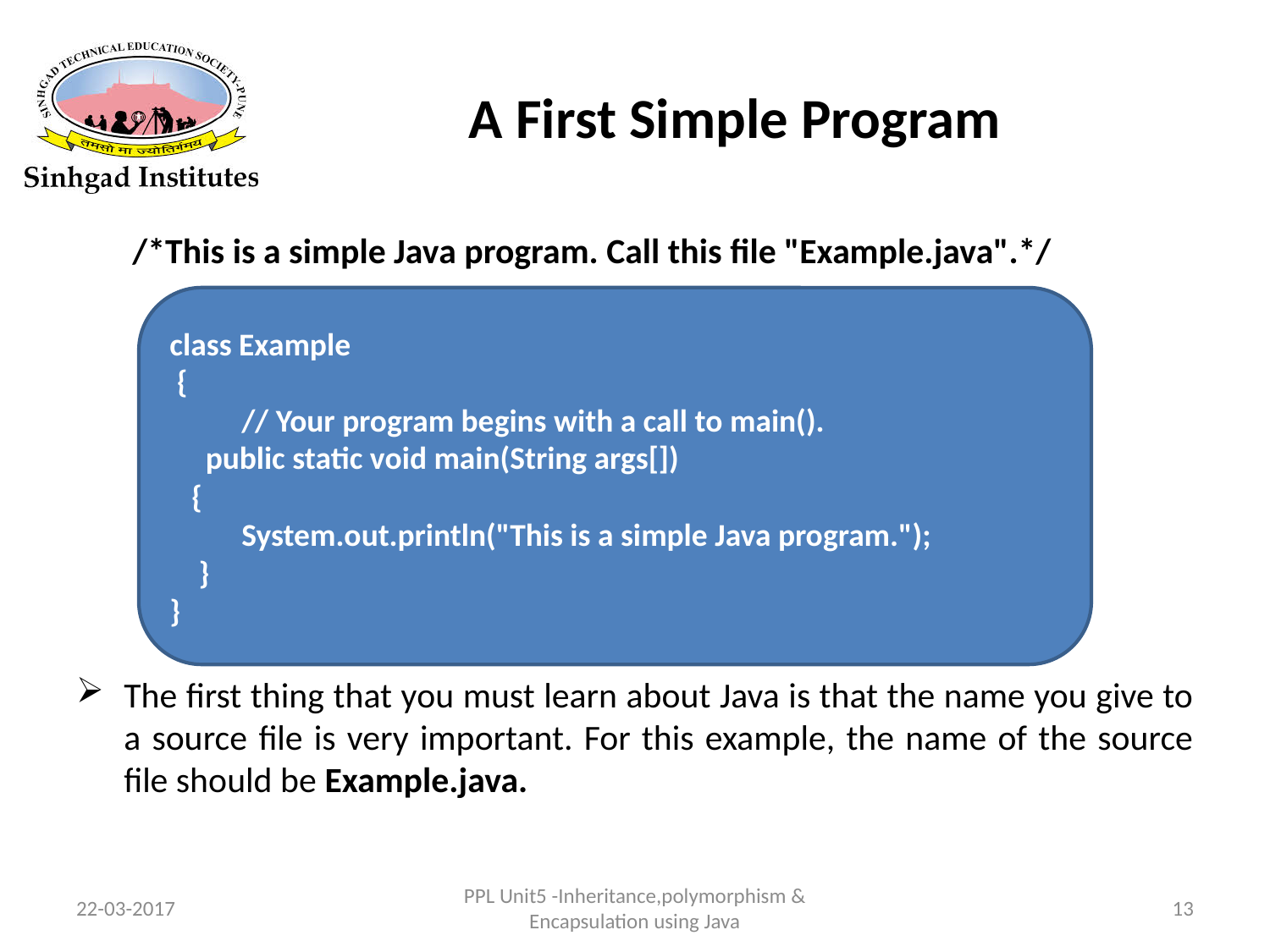

# A First Simple Program
       /*This is a simple Java program. Call this file "Example.java".*/

The first thing that you must learn about Java is that the name you give to a source file is very important. For this example, the name of the source file should be Example.java.

class Example
 {
          // Your program begins with a call to main().
     public static void main(String args[])
   {
          System.out.println("This is a simple Java program.");
    }
}
22-03-2017
PPL Unit5 -Inheritance,polymorphism & Encapsulation using Java
13